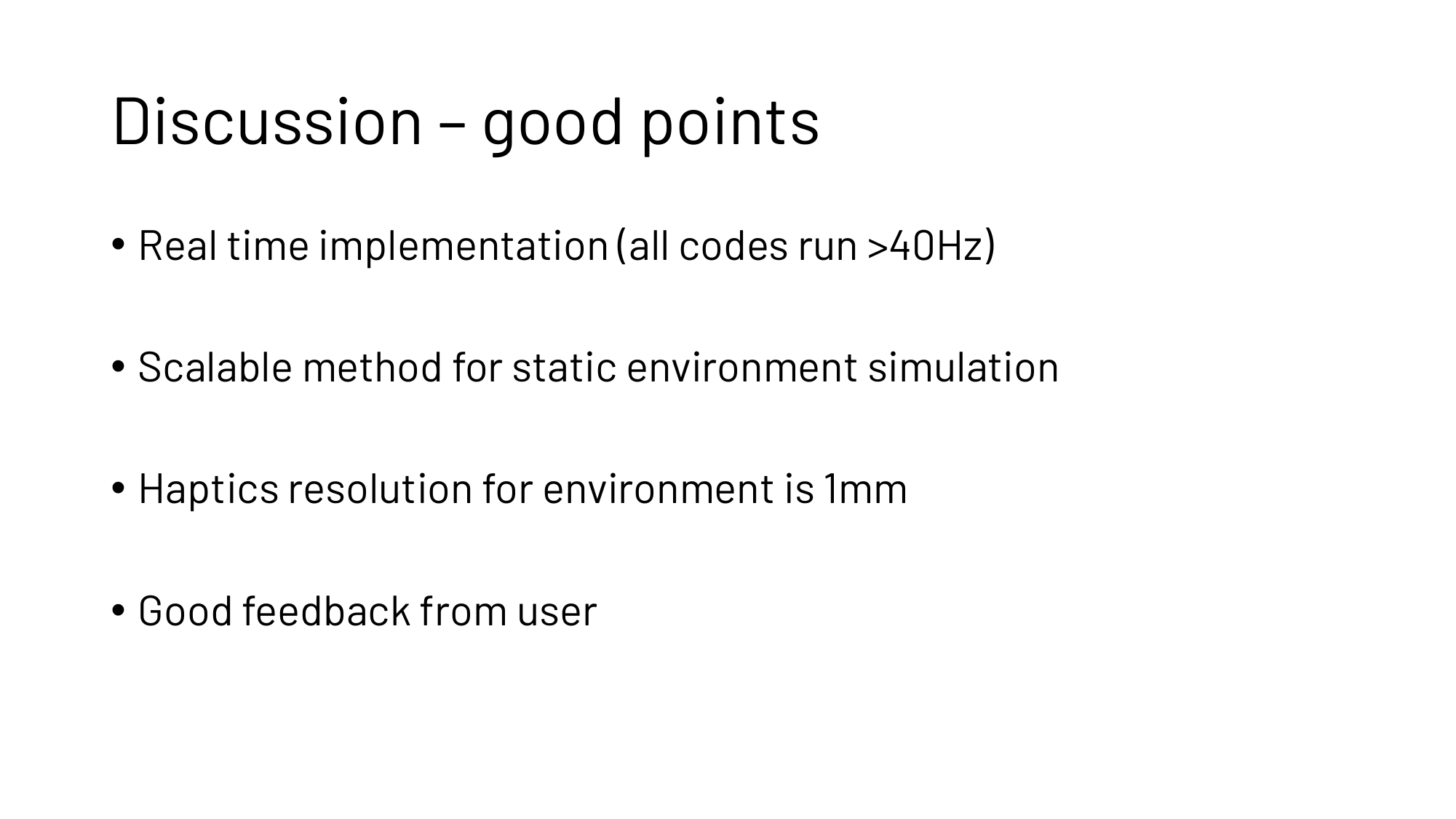

# Discussion – good points
Real time implementation (all codes run >40Hz)

Scalable method for static environment simulation

Haptics resolution for environment is 1mm

Good feedback from user